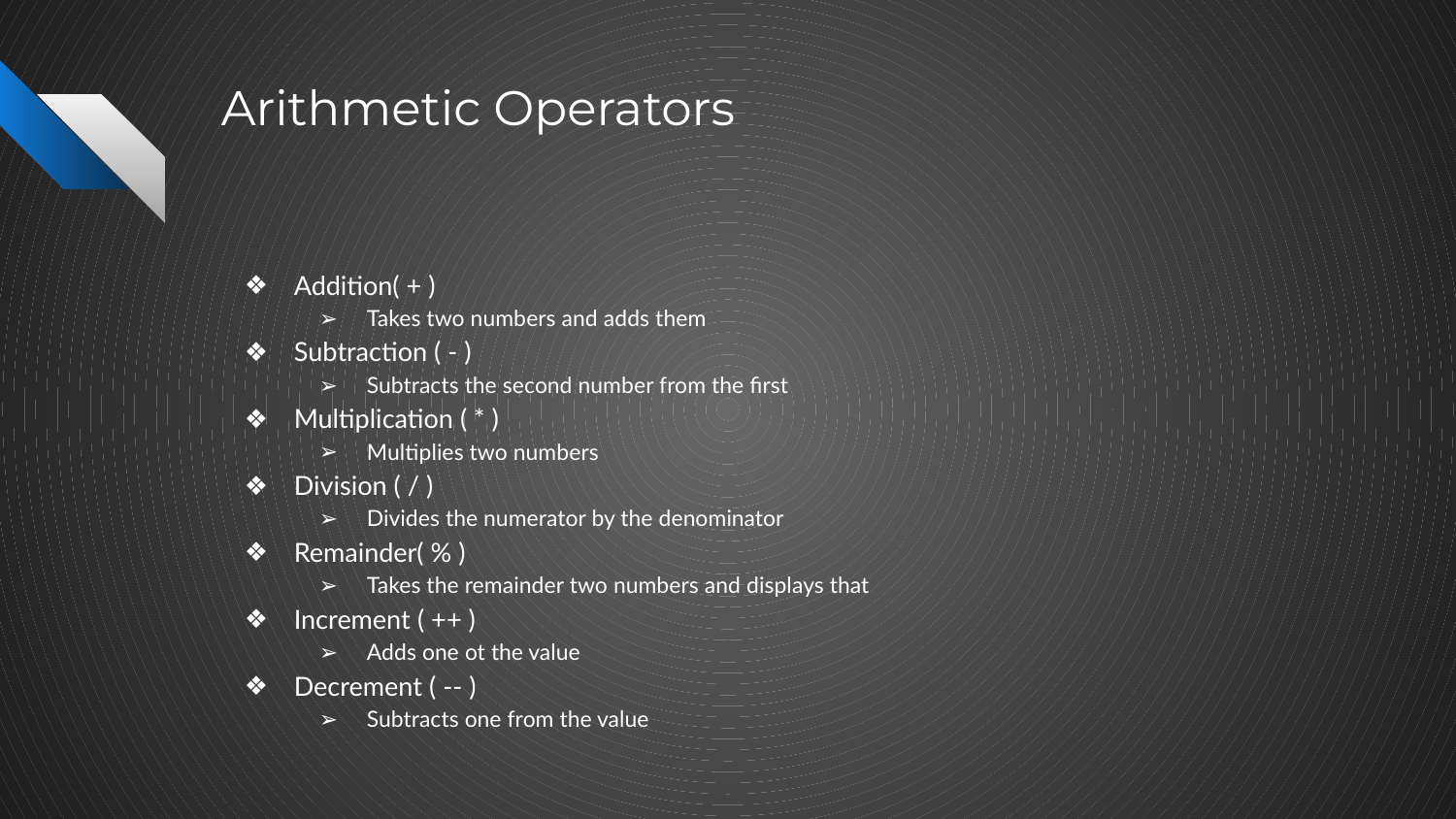

# Arithmetic Operators
Addition( + )
Takes two numbers and adds them
Subtraction ( - )
Subtracts the second number from the first
Multiplication ( * )
Multiplies two numbers
Division ( / )
Divides the numerator by the denominator
Remainder( % )
Takes the remainder two numbers and displays that
Increment ( ++ )
Adds one ot the value
Decrement ( -- )
Subtracts one from the value